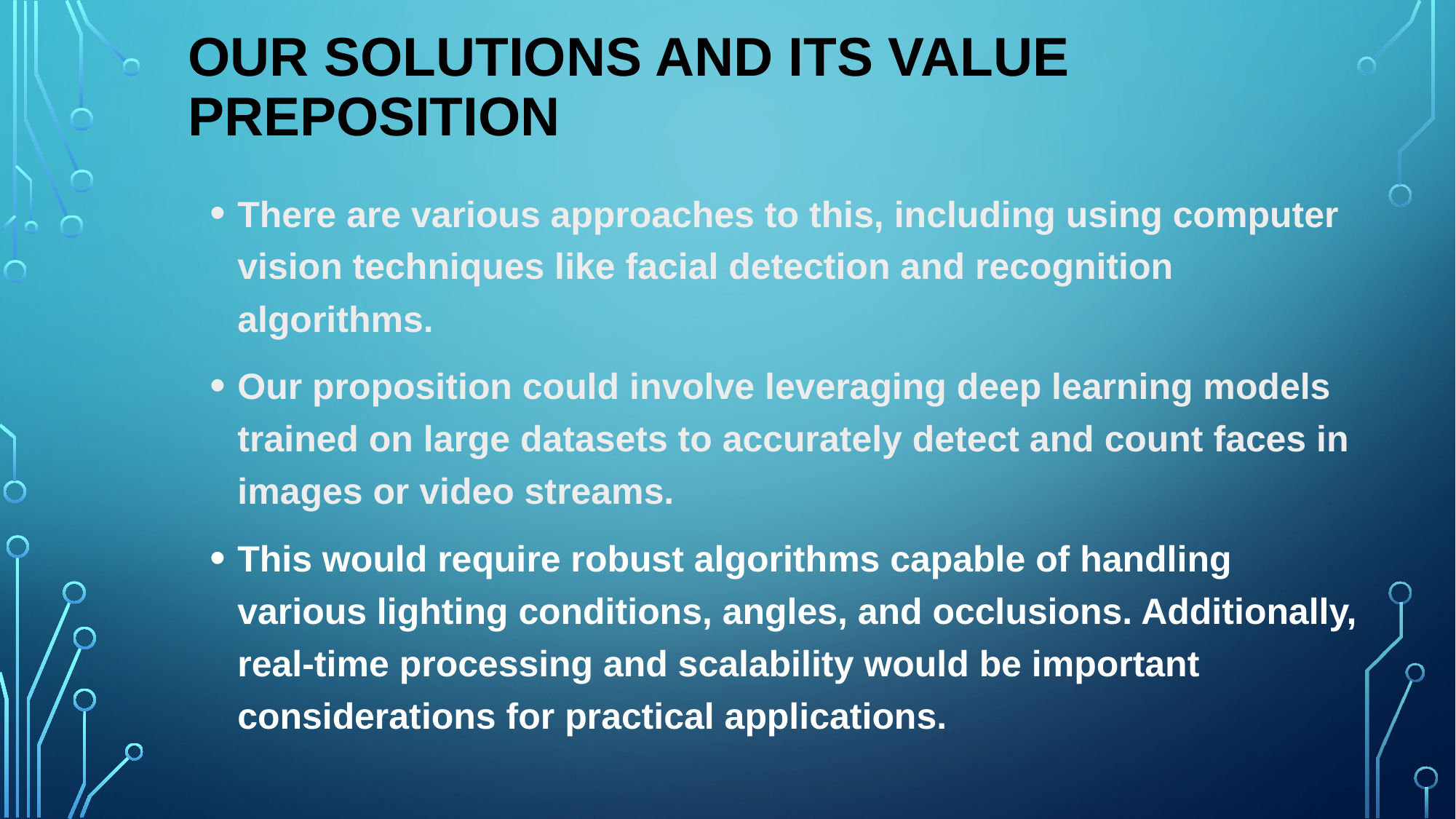

# Our solutions and its value preposition
There are various approaches to this, including using computer vision techniques like facial detection and recognition algorithms.
Our proposition could involve leveraging deep learning models trained on large datasets to accurately detect and count faces in images or video streams.
This would require robust algorithms capable of handling various lighting conditions, angles, and occlusions. Additionally, real-time processing and scalability would be important considerations for practical applications.